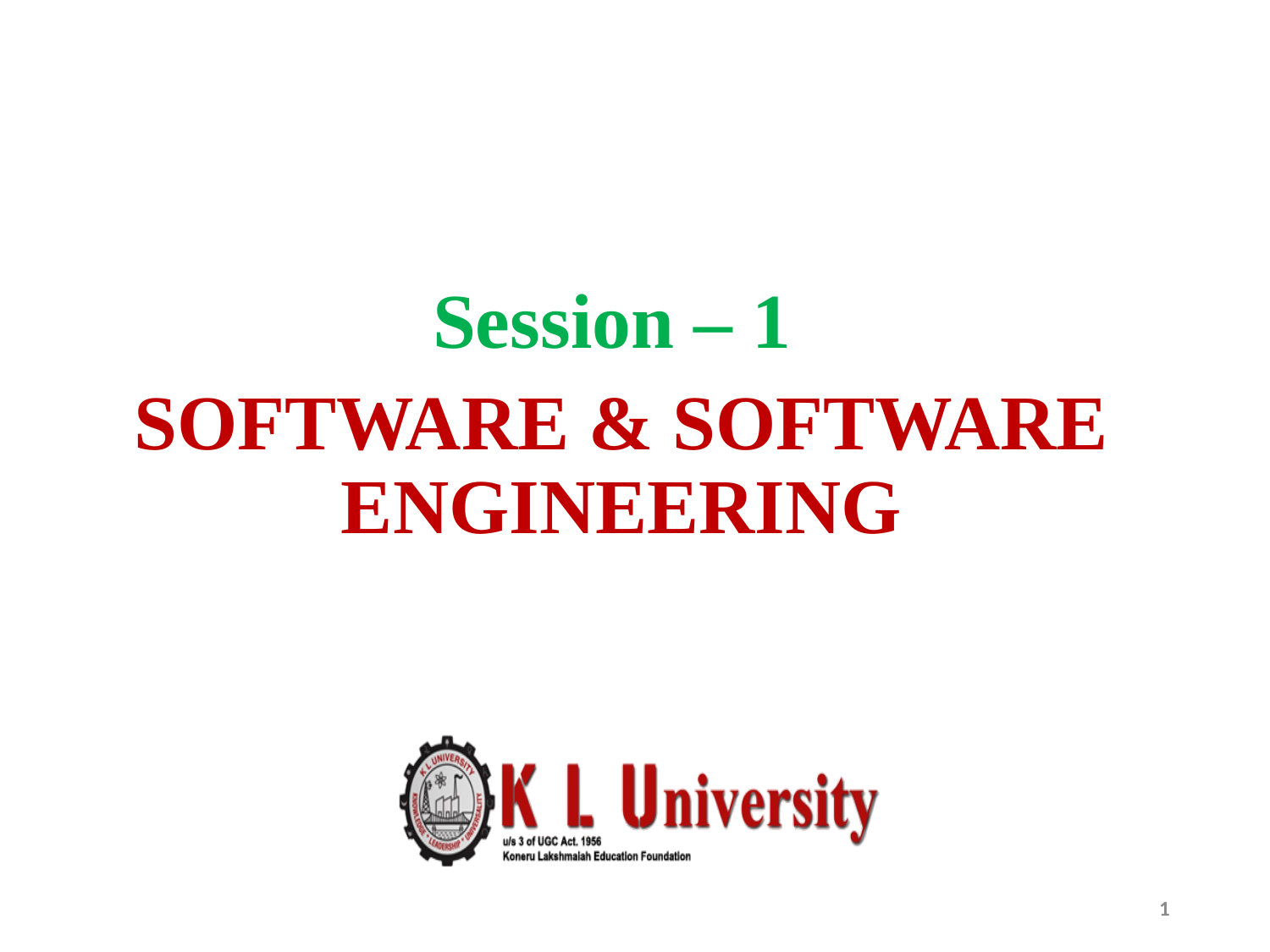

Session – 1
SOFTWARE & SOFTWARE ENGINEERING
1